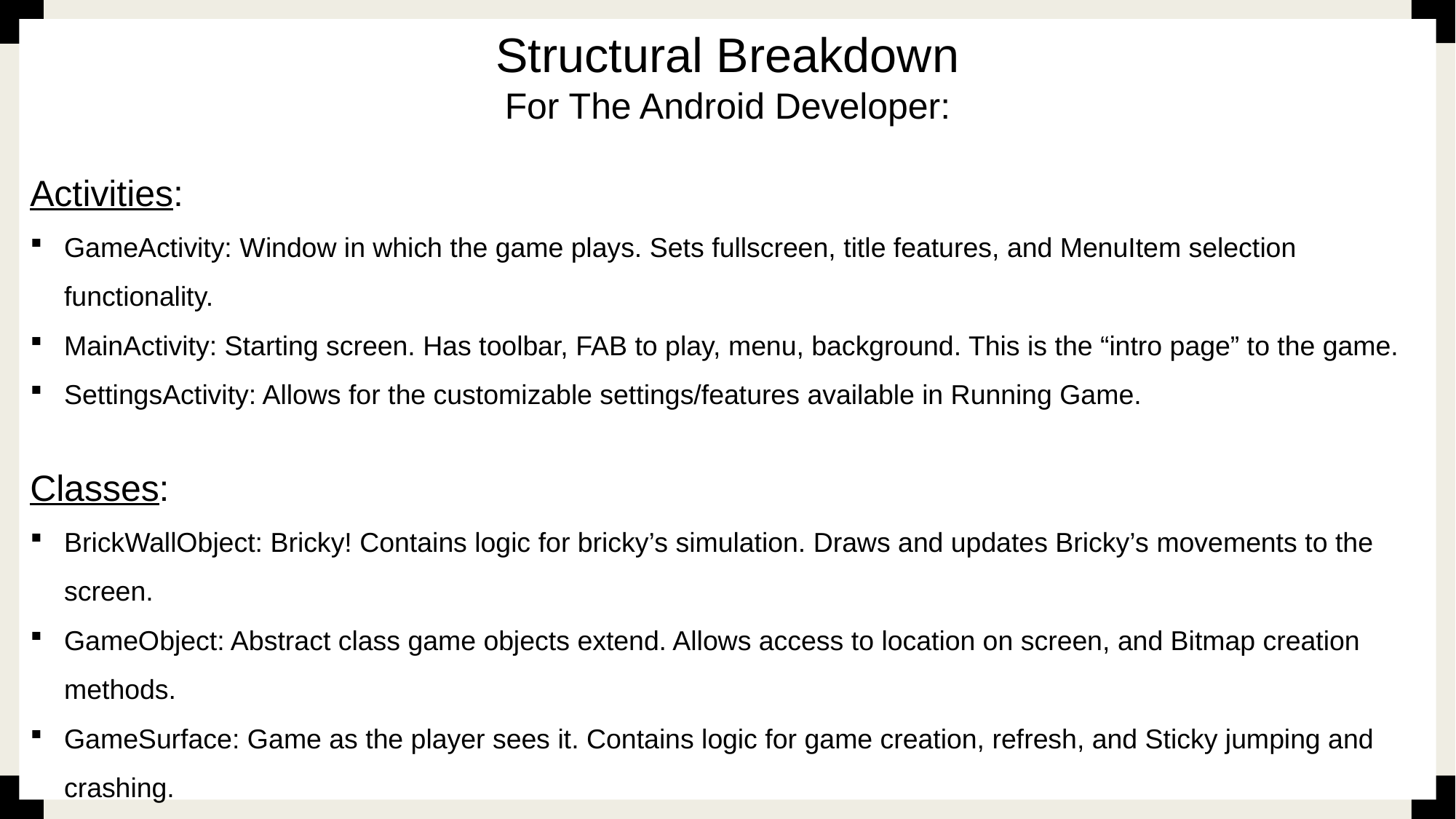

Structural Breakdown
For The Android Developer:

Activities:
GameActivity: Window in which the game plays. Sets fullscreen, title features, and MenuItem selection functionality.
MainActivity: Starting screen. Has toolbar, FAB to play, menu, background. This is the “intro page” to the game.
SettingsActivity: Allows for the customizable settings/features available in Running Game.

Classes:
BrickWallObject: Bricky! Contains logic for bricky’s simulation. Draws and updates Bricky’s movements to the screen.
GameObject: Abstract class game objects extend. Allows access to location on screen, and Bitmap creation methods.
GameSurface: Game as the player sees it. Contains logic for game creation, refresh, and Sticky jumping and crashing.
GameThread: The thread on which the game runs. Keeps the game canvas up to date and thread-safe.
StickFigureCharacter: Sticky McStickerson! This is where sticky’s running animation and movements are set up.
Utils: Utilities for use throughout the project. For all the dialogs/random actions that need to occur as the game runs.